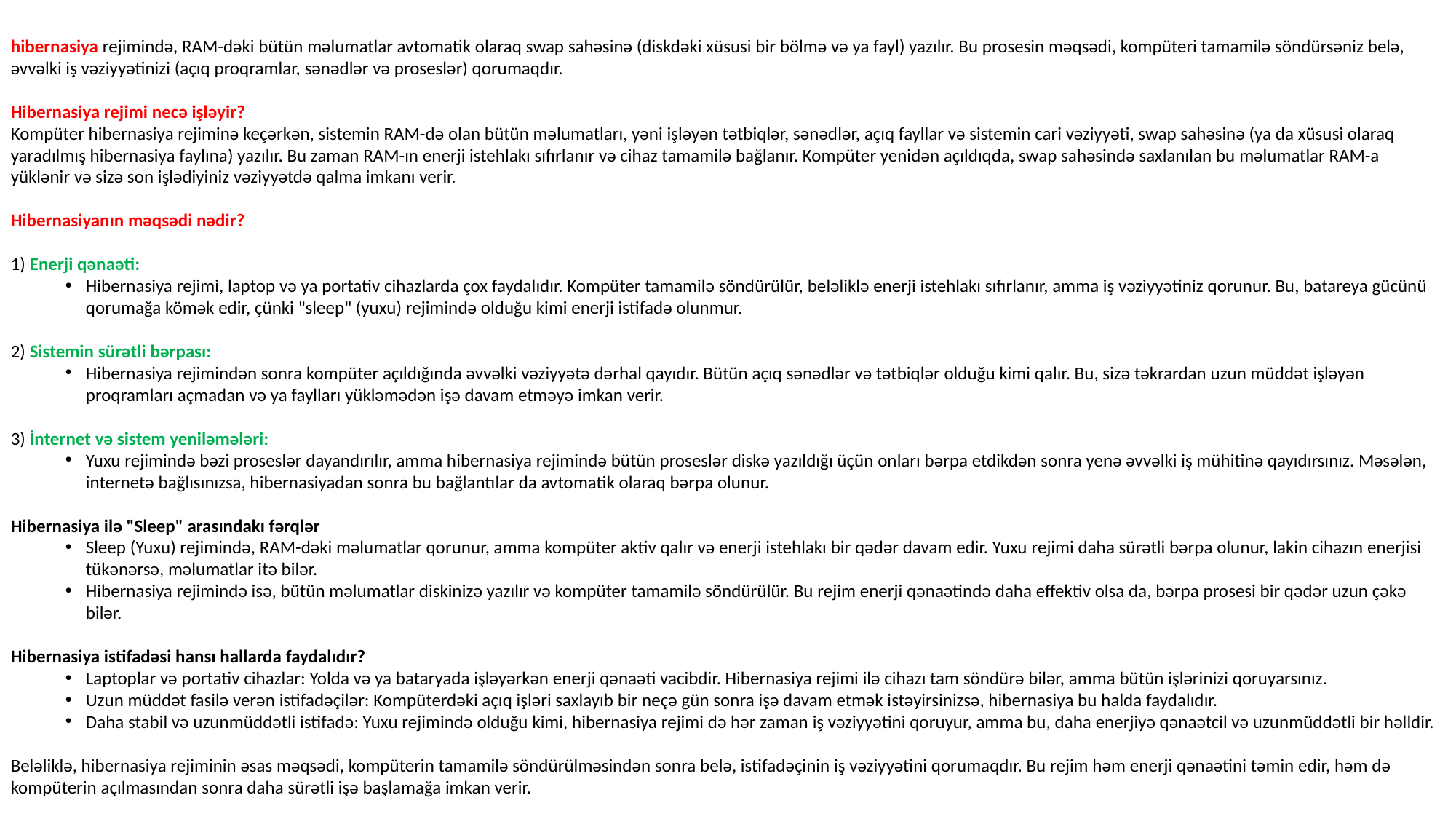

hibernasiya rejimində, RAM-dəki bütün məlumatlar avtomatik olaraq swap sahəsinə (diskdəki xüsusi bir bölmə və ya fayl) yazılır. Bu prosesin məqsədi, kompüteri tamamilə söndürsəniz belə, əvvəlki iş vəziyyətinizi (açıq proqramlar, sənədlər və proseslər) qorumaqdır.

Hibernasiya rejimi necə işləyir?
Kompüter hibernasiya rejiminə keçərkən, sistemin RAM-də olan bütün məlumatları, yəni işləyən tətbiqlər, sənədlər, açıq fayllar və sistemin cari vəziyyəti, swap sahəsinə (ya da xüsusi olaraq yaradılmış hibernasiya faylına) yazılır. Bu zaman RAM-ın enerji istehlakı sıfırlanır və cihaz tamamilə bağlanır. Kompüter yenidən açıldıqda, swap sahəsində saxlanılan bu məlumatlar RAM-a yüklənir və sizə son işlədiyiniz vəziyyətdə qalma imkanı verir.

Hibernasiyanın məqsədi nədir?

1) Enerji qənaəti:
Hibernasiya rejimi, laptop və ya portativ cihazlarda çox faydalıdır. Kompüter tamamilə söndürülür, beləliklə enerji istehlakı sıfırlanır, amma iş vəziyyətiniz qorunur. Bu, batareya gücünü qorumağa kömək edir, çünki "sleep" (yuxu) rejimində olduğu kimi enerji istifadə olunmur.

2) Sistemin sürətli bərpası:
Hibernasiya rejimindən sonra kompüter açıldığında əvvəlki vəziyyətə dərhal qayıdır. Bütün açıq sənədlər və tətbiqlər olduğu kimi qalır. Bu, sizə təkrardan uzun müddət işləyən proqramları açmadan və ya faylları yükləmədən işə davam etməyə imkan verir.

3) İnternet və sistem yeniləmələri:
Yuxu rejimində bəzi proseslər dayandırılır, amma hibernasiya rejimində bütün proseslər diskə yazıldığı üçün onları bərpa etdikdən sonra yenə əvvəlki iş mühitinə qayıdırsınız. Məsələn, internetə bağlısınızsa, hibernasiyadan sonra bu bağlantılar da avtomatik olaraq bərpa olunur.

Hibernasiya ilə "Sleep" arasındakı fərqlər
Sleep (Yuxu) rejimində, RAM-dəki məlumatlar qorunur, amma kompüter aktiv qalır və enerji istehlakı bir qədər davam edir. Yuxu rejimi daha sürətli bərpa olunur, lakin cihazın enerjisi tükənərsə, məlumatlar itə bilər.
Hibernasiya rejimində isə, bütün məlumatlar diskinizə yazılır və kompüter tamamilə söndürülür. Bu rejim enerji qənaətində daha effektiv olsa da, bərpa prosesi bir qədər uzun çəkə bilər.

Hibernasiya istifadəsi hansı hallarda faydalıdır?
Laptoplar və portativ cihazlar: Yolda və ya bataryada işləyərkən enerji qənaəti vacibdir. Hibernasiya rejimi ilə cihazı tam söndürə bilər, amma bütün işlərinizi qoruyarsınız.
Uzun müddət fasilə verən istifadəçilər: Kompüterdəki açıq işləri saxlayıb bir neçə gün sonra işə davam etmək istəyirsinizsə, hibernasiya bu halda faydalıdır.
Daha stabil və uzunmüddətli istifadə: Yuxu rejimində olduğu kimi, hibernasiya rejimi də hər zaman iş vəziyyətini qoruyur, amma bu, daha enerjiyə qənaətcil və uzunmüddətli bir həlldir.

Beləliklə, hibernasiya rejiminin əsas məqsədi, kompüterin tamamilə söndürülməsindən sonra belə, istifadəçinin iş vəziyyətini qorumaqdır. Bu rejim həm enerji qənaətini təmin edir, həm də kompüterin açılmasından sonra daha sürətli işə başlamağa imkan verir.